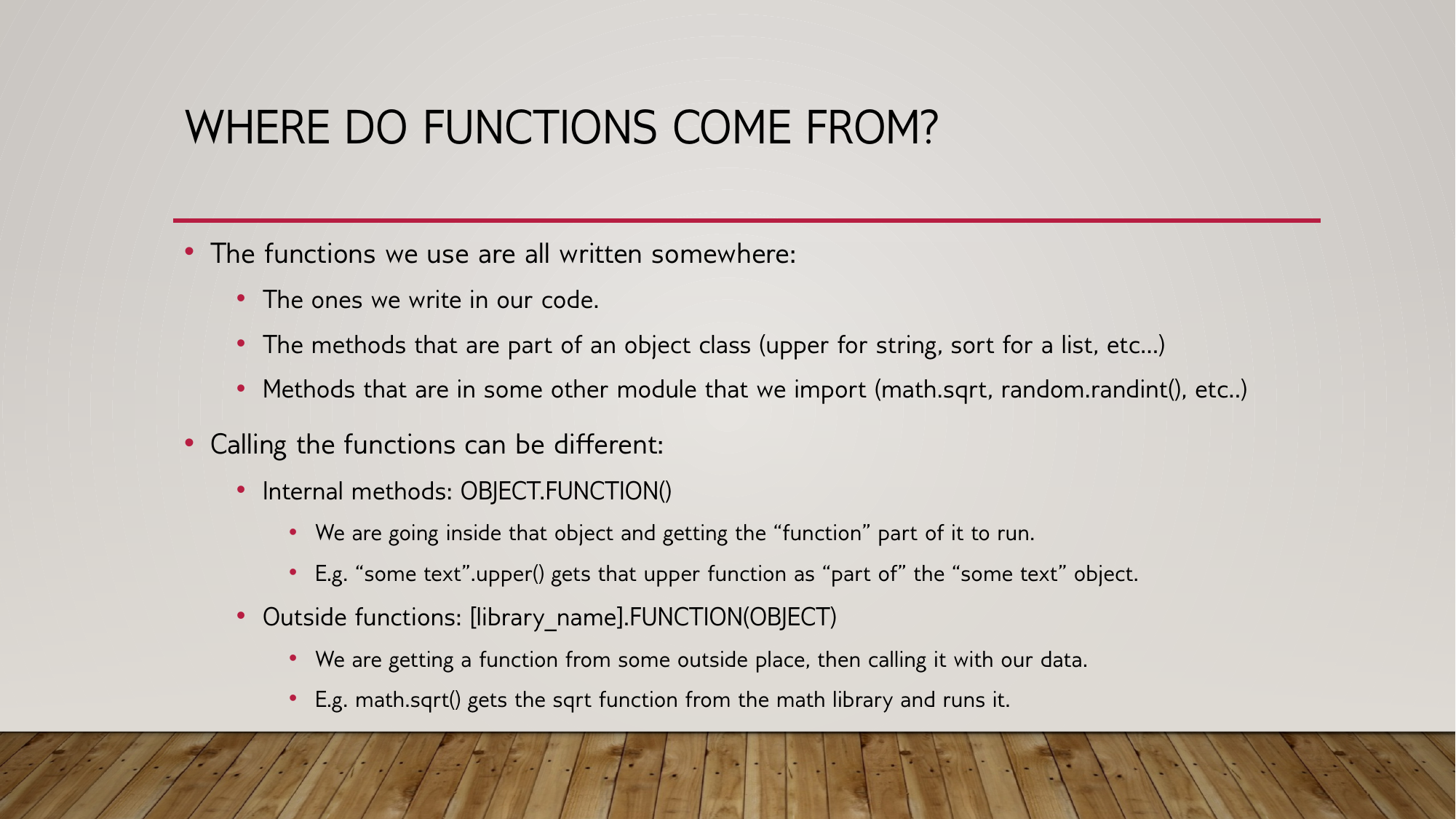

# Where do Functions Come From?
The functions we use are all written somewhere:
The ones we write in our code.
The methods that are part of an object class (upper for string, sort for a list, etc…)
Methods that are in some other module that we import (math.sqrt, random.randint(), etc..)
Calling the functions can be different:
Internal methods: OBJECT.FUNCTION()
We are going inside that object and getting the “function” part of it to run.
E.g. “some text”.upper() gets that upper function as “part of” the “some text” object.
Outside functions: [library_name].FUNCTION(OBJECT)
We are getting a function from some outside place, then calling it with our data.
E.g. math.sqrt() gets the sqrt function from the math library and runs it.